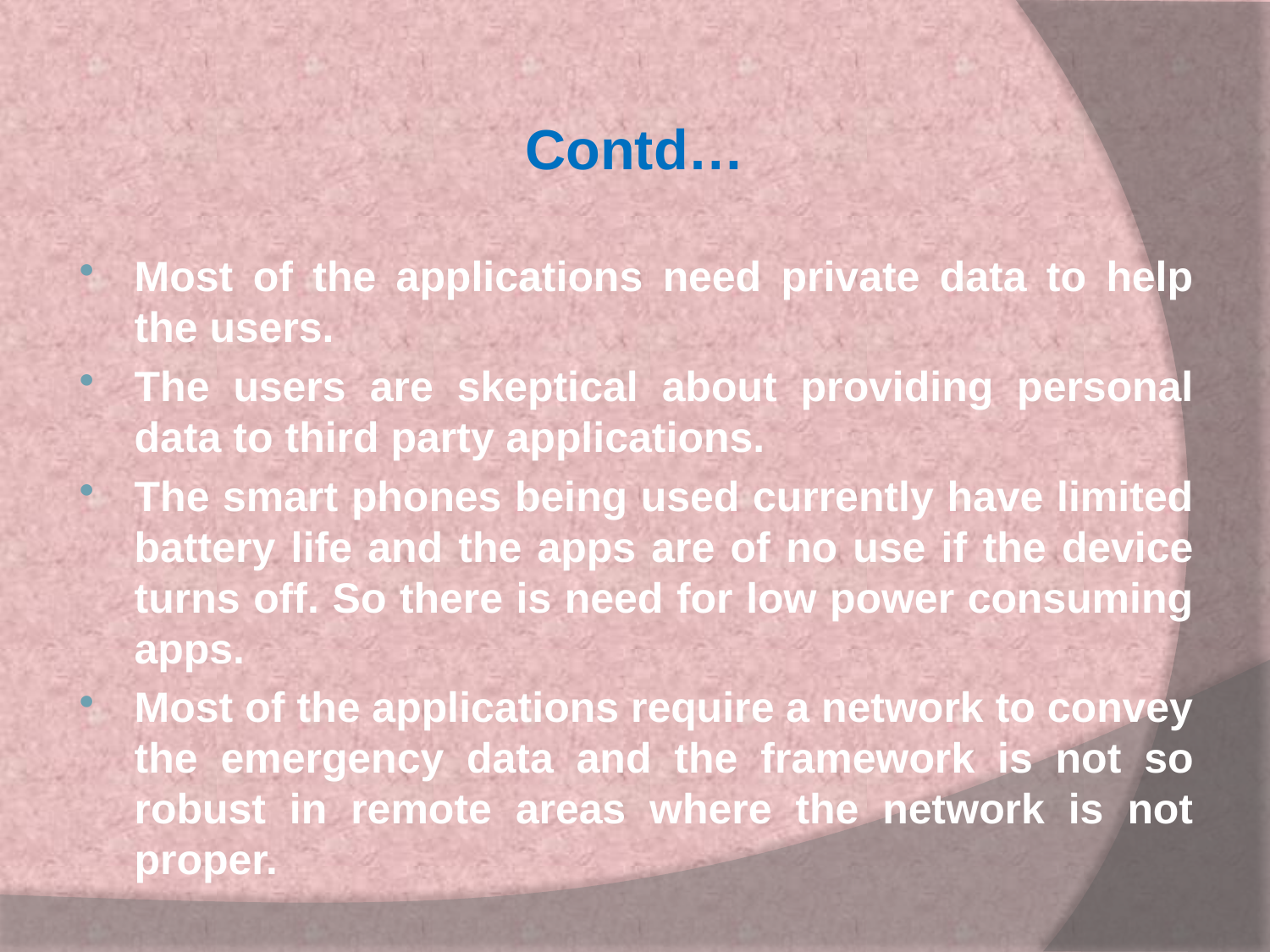

Contd…

Most of the applications need private data to help the users.
The users are skeptical about providing personal data to third party applications.
The smart phones being used currently have limited battery life and the apps are of no use if the device turns off. So there is need for low power consuming apps.
Most of the applications require a network to convey the emergency data and the framework is not so robust in remote areas where the network is not proper.